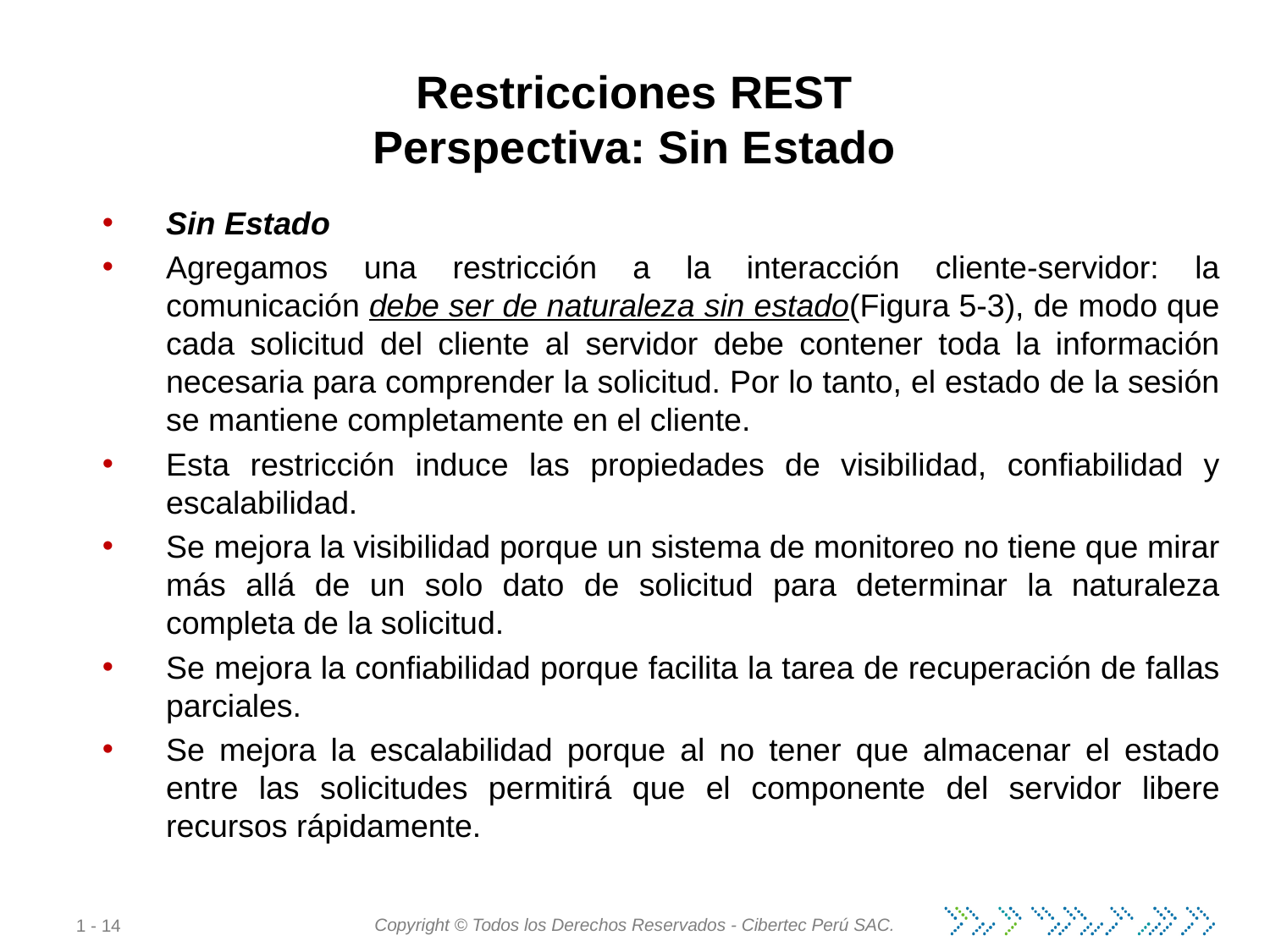

Restricciones REST
Perspectiva: Sin Estado
Sin Estado
Agregamos una restricción a la interacción cliente-servidor: la comunicación debe ser de naturaleza sin estado(Figura 5-3), de modo que cada solicitud del cliente al servidor debe contener toda la información necesaria para comprender la solicitud. Por lo tanto, el estado de la sesión se mantiene completamente en el cliente.
Esta restricción induce las propiedades de visibilidad, confiabilidad y escalabilidad.
Se mejora la visibilidad porque un sistema de monitoreo no tiene que mirar más allá de un solo dato de solicitud para determinar la naturaleza completa de la solicitud.
Se mejora la confiabilidad porque facilita la tarea de recuperación de fallas parciales.
Se mejora la escalabilidad porque al no tener que almacenar el estado entre las solicitudes permitirá que el componente del servidor libere recursos rápidamente.